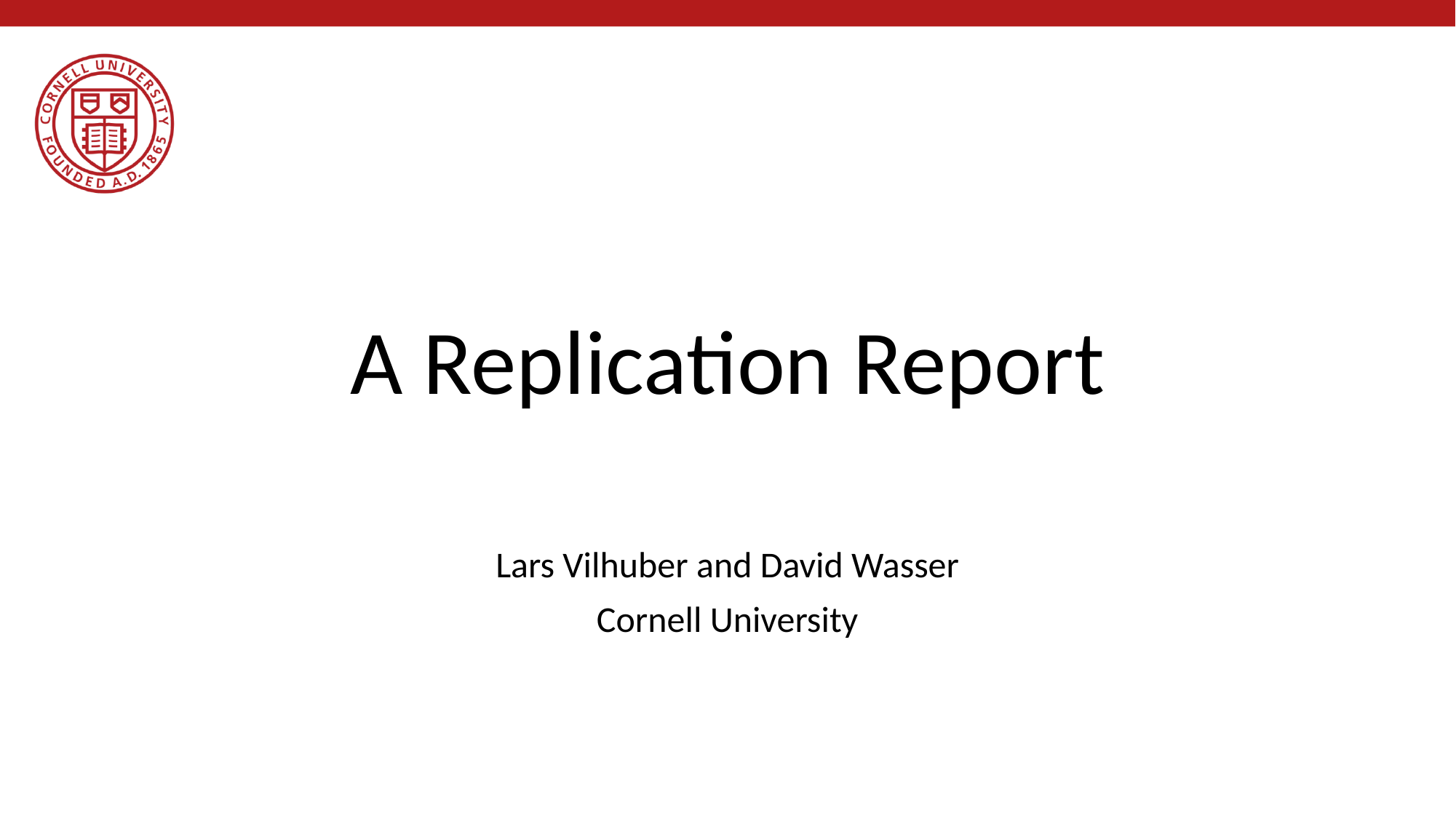

# A Replication Report
Lars Vilhuber and David Wasser
Cornell University